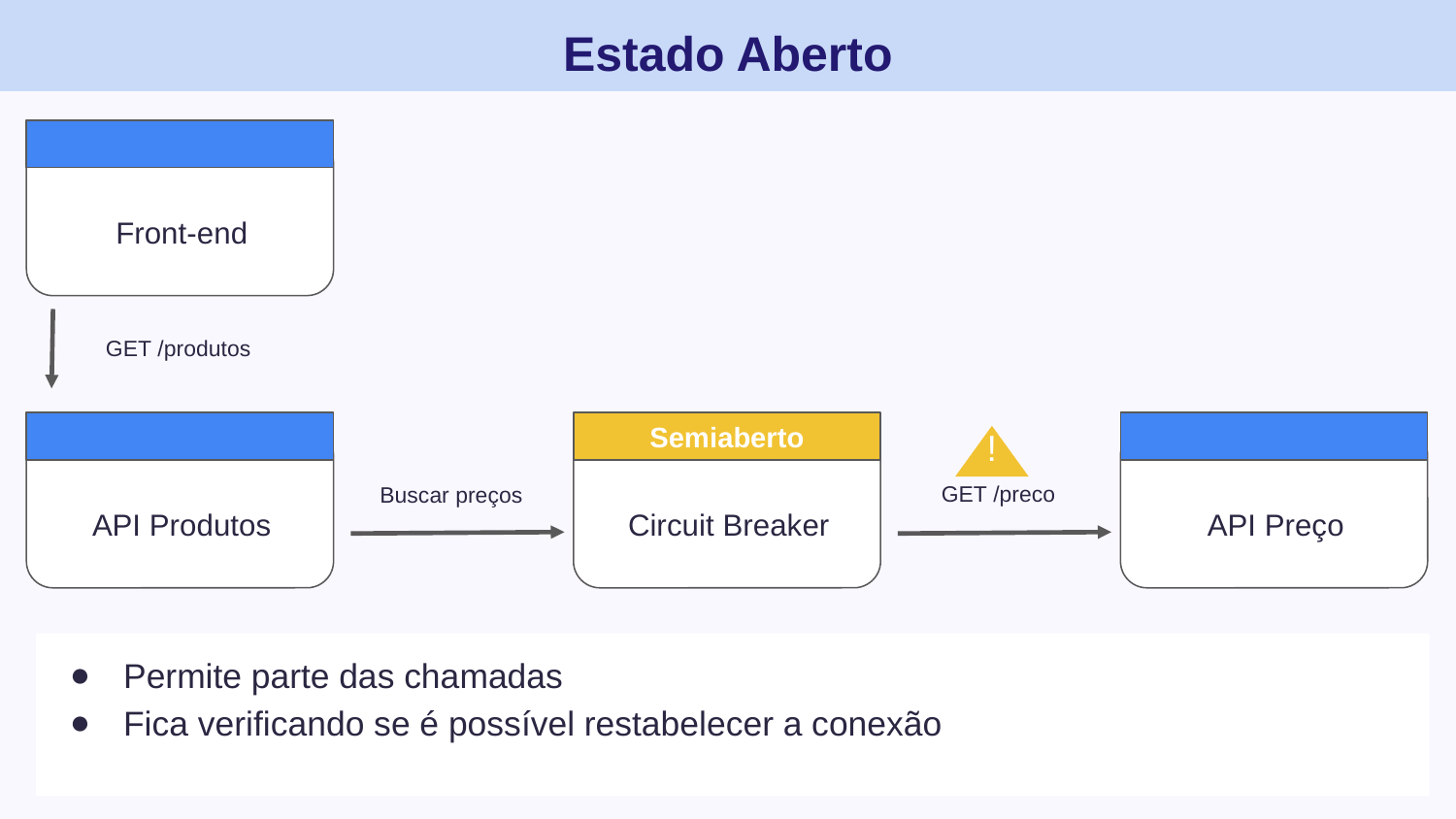

# Estado Aberto

Front-end
GET /produtos

API Produtos
Semiaberto

Circuit Breaker

API Preço
!

Buscar preços

GET /preco
Permite parte das chamadas
Fica verificando se é possível restabelecer a conexão